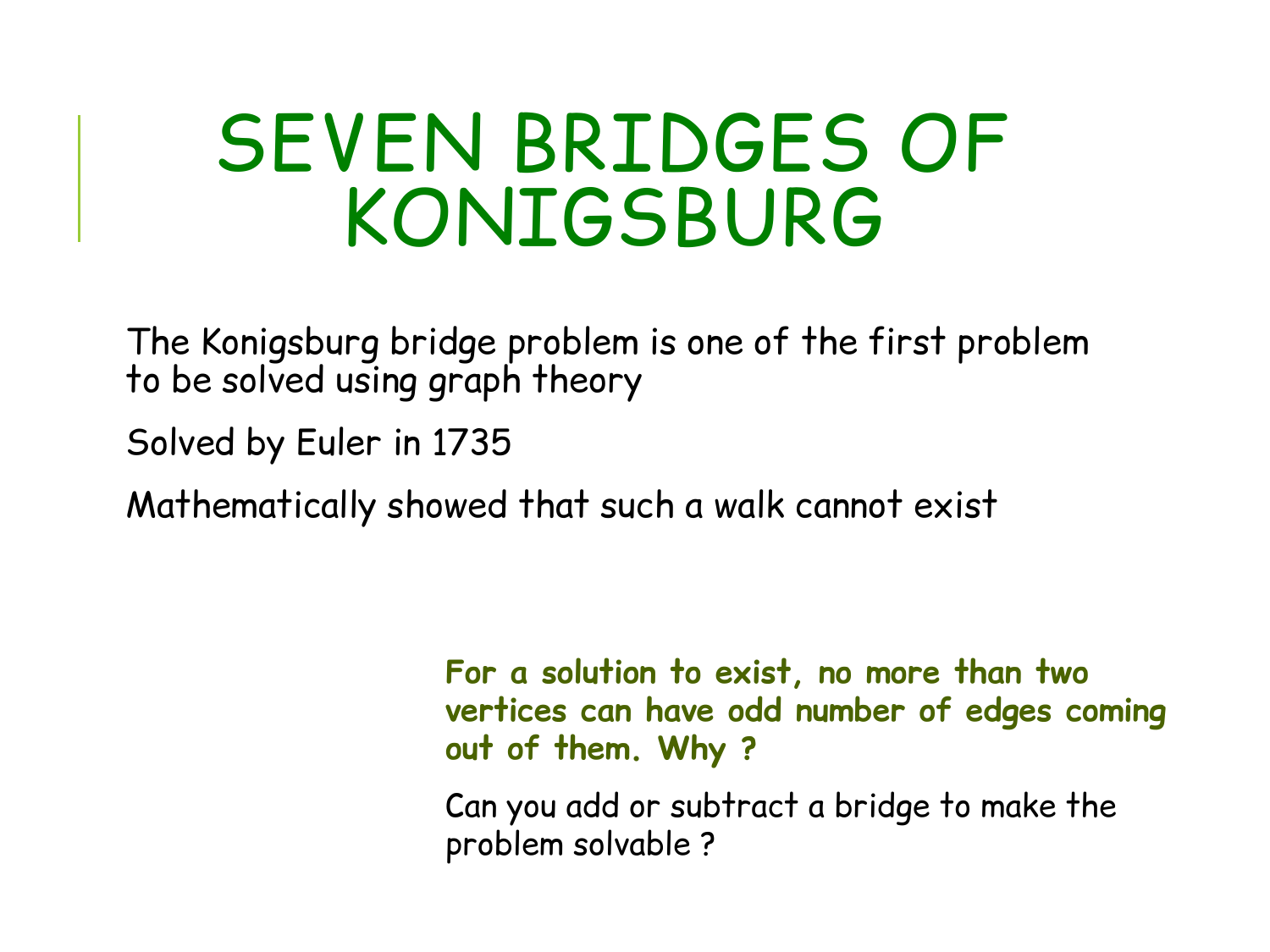

# Seven Bridges of Konigsburg
The Konigsburg bridge problem is one of the first problem to be solved using graph theory
Solved by Euler in 1735
Mathematically showed that such a walk cannot exist
For a solution to exist, no more than two vertices can have odd number of edges coming out of them. Why ?

Can you add or subtract a bridge to make the problem solvable ?